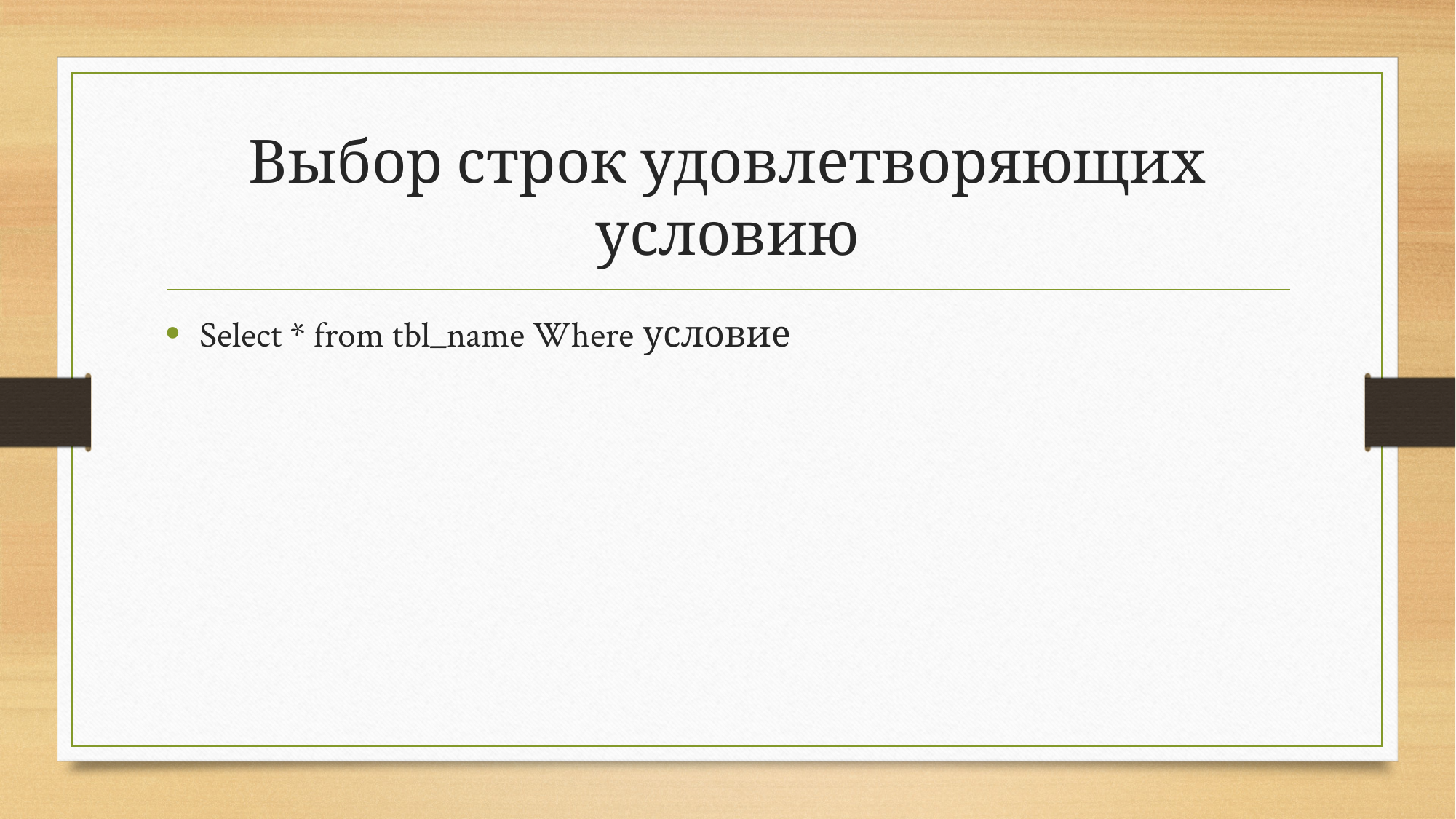

# Выбор строк удовлетворяющих условию
Select * from tbl_name Where условие